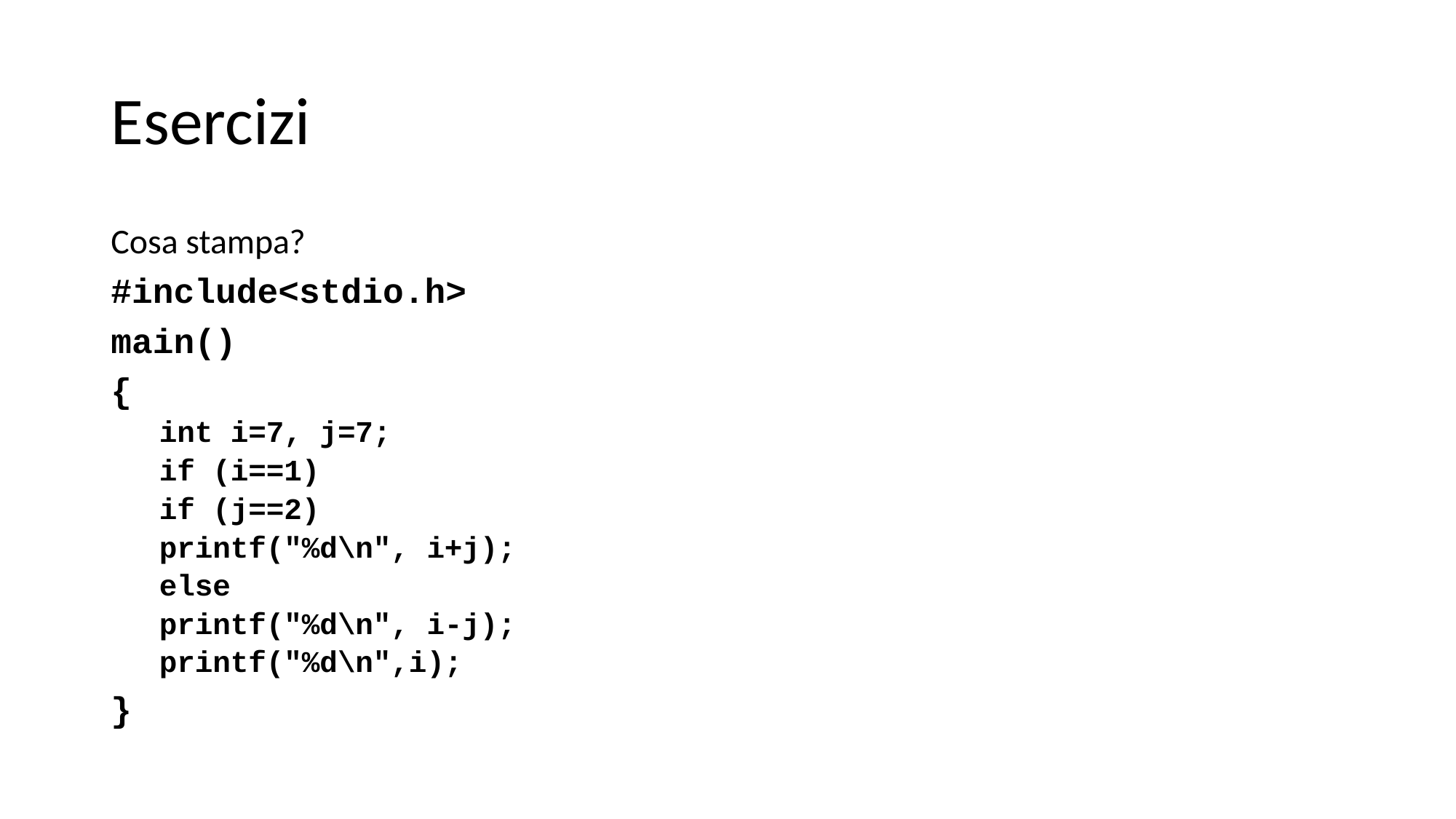

# Esercizi
Cosa stampa?
#include<stdio.h>
main()
{
int i=7, j=7;
if (i==1)
if (j==2)
	printf("%d\n", i+j);
else
	printf("%d\n", i-j);
printf("%d\n",i);
}